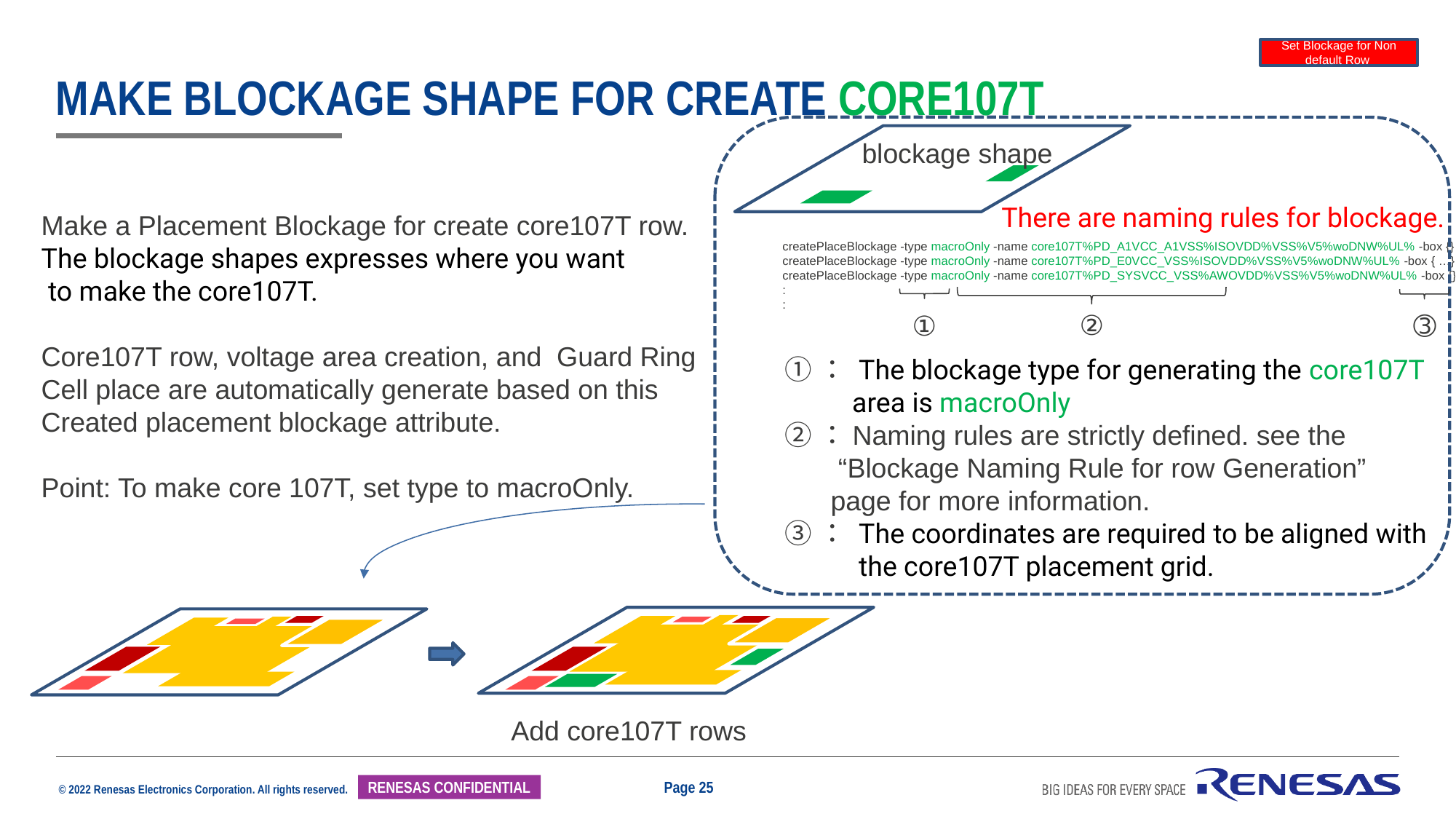

Set Blockage for Non default Row
# Make Blockage shape for create core107T

blockage shape

There are naming rules for blockage.
Make a Placement Blockage for create core107T row.
The blockage shapes expresses where you want
 to make the core107T.

Core107T row, voltage area creation, and  Guard Ring
Cell place are automatically generate based on this
Created placement blockage attribute.

Point: To make core 107T, set type to macroOnly.
createPlaceBlockage -type macroOnly -name core107T%PD_A1VCC_A1VSS%ISOVDD%VSS%V5%woDNW%UL% -box {}
createPlaceBlockage -type macroOnly -name core107T%PD_E0VCC_VSS%ISOVDD%VSS%V5%woDNW%UL% -box { …}
createPlaceBlockage -type macroOnly -name core107T%PD_SYSVCC_VSS%AWOVDD%VSS%V5%woDNW%UL% -box {}
:
:

②
①
➂
①： The blockage type for generating the core107T
　　 area is macroOnly
②：Naming rules are strictly defined. see the
       “Blockage Naming Rule for row Generation”
      page for more information.
➂： The coordinates are required to be aligned with
 　　the core107T placement grid.

Add core107T rows